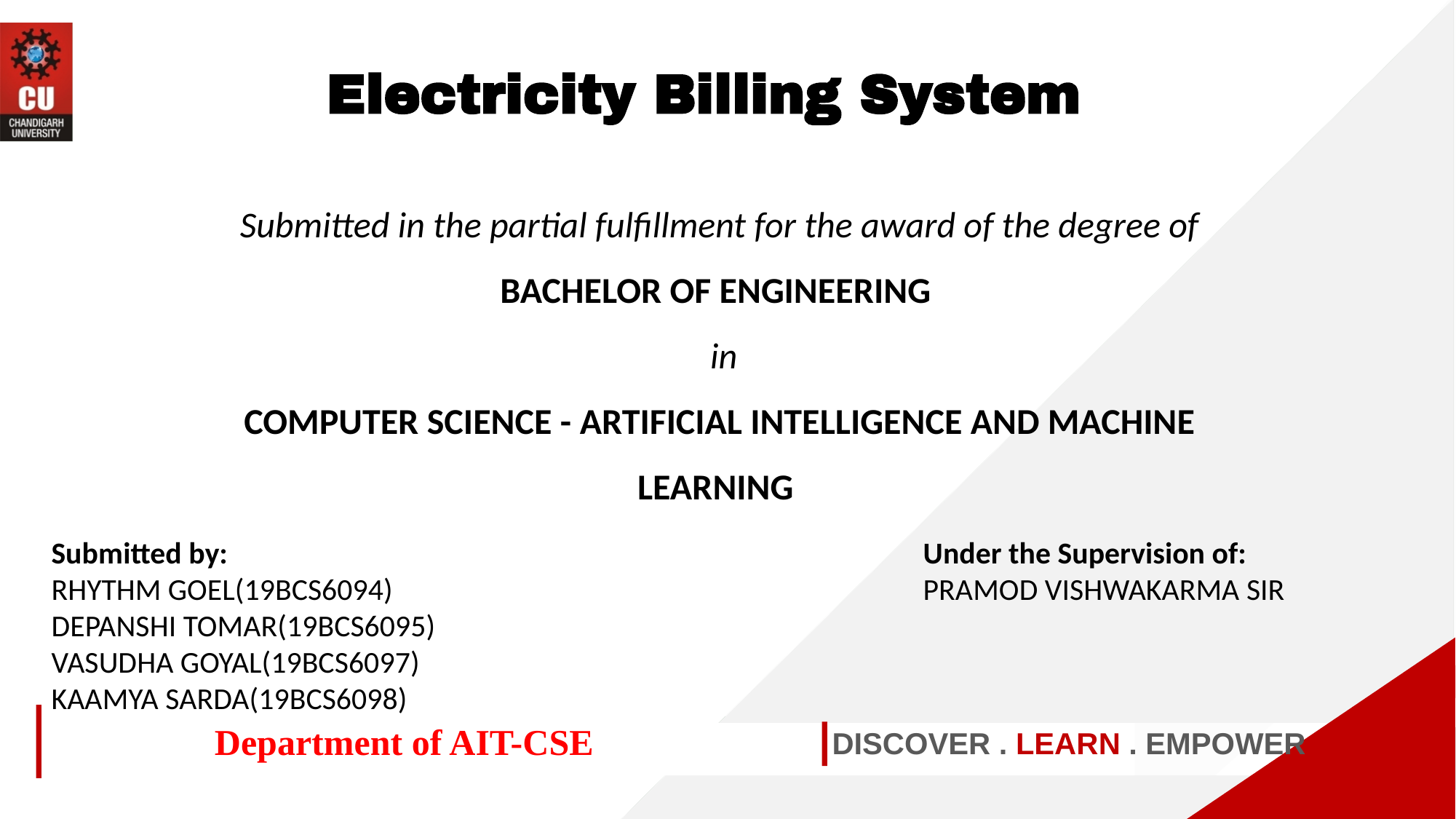

Electricity Billing System
Submitted in the partial fulfillment for the award of the degree of
BACHELOR OF ENGINEERING
 in
COMPUTER SCIENCE - ARTIFICIAL INTELLIGENCE AND MACHINE LEARNING
Submitted by:
RHYTHM GOEL(19BCS6094)
DEPANSHI TOMAR(19BCS6095)
VASUDHA GOYAL(19BCS6097)
KAAMYA SARDA(19BCS6098)
Under the Supervision of:
PRAMOD VISHWAKARMA SIR

Department of AIT-CSE
DISCOVER . LEARN . EMPOWER

1